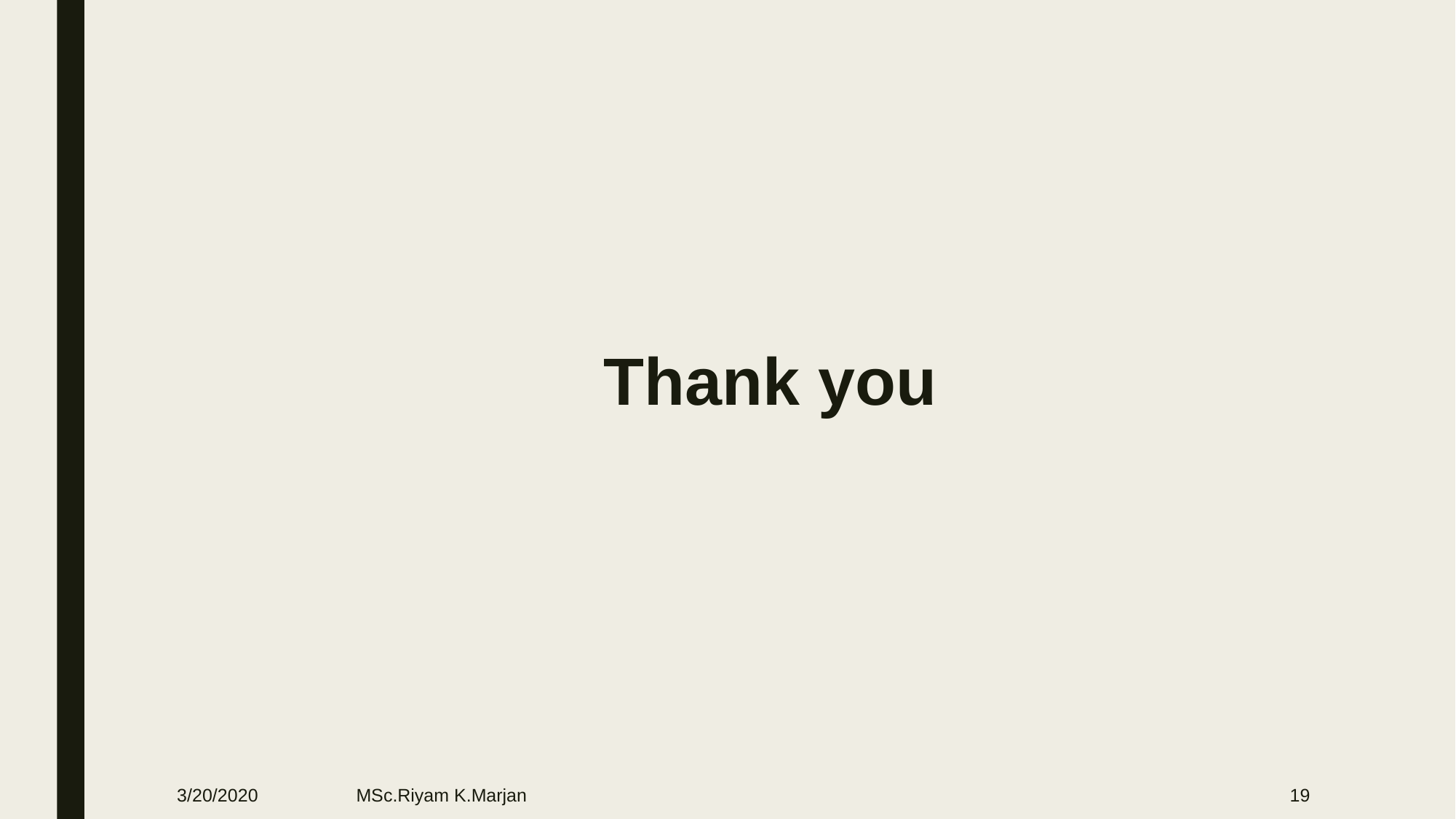

# Thank you
3/20/2020
MSc.Riyam K.Marjan
19